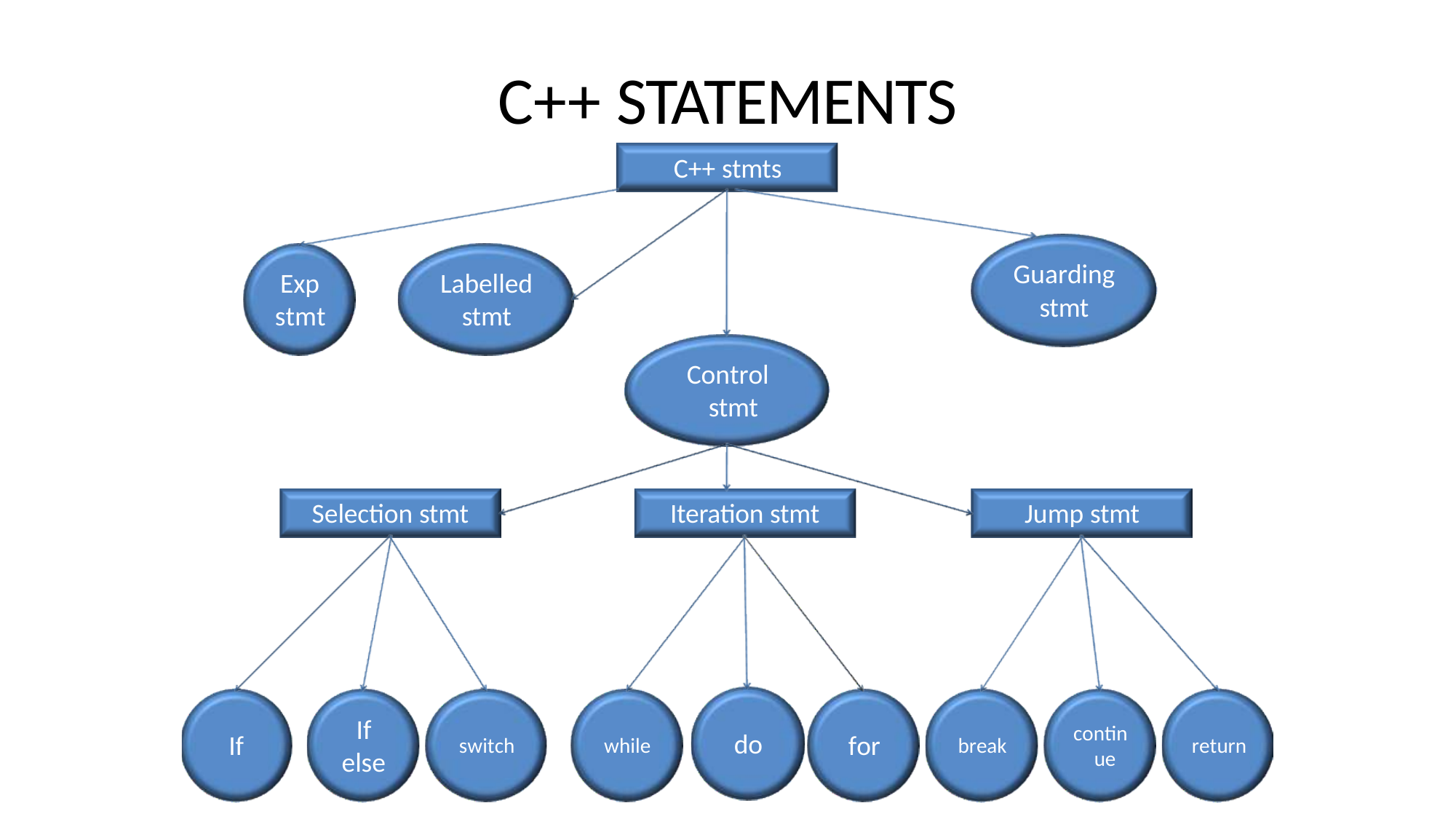

# C++ STATEMENTS
C++ stmts

Guarding
stmt
Exp
stmt
Labelled
stmt

Control  stmt

Selection stmt
Iteration stmt
Jump stmt

If  else
contin  ue
do
If
for
switch
while
break
return